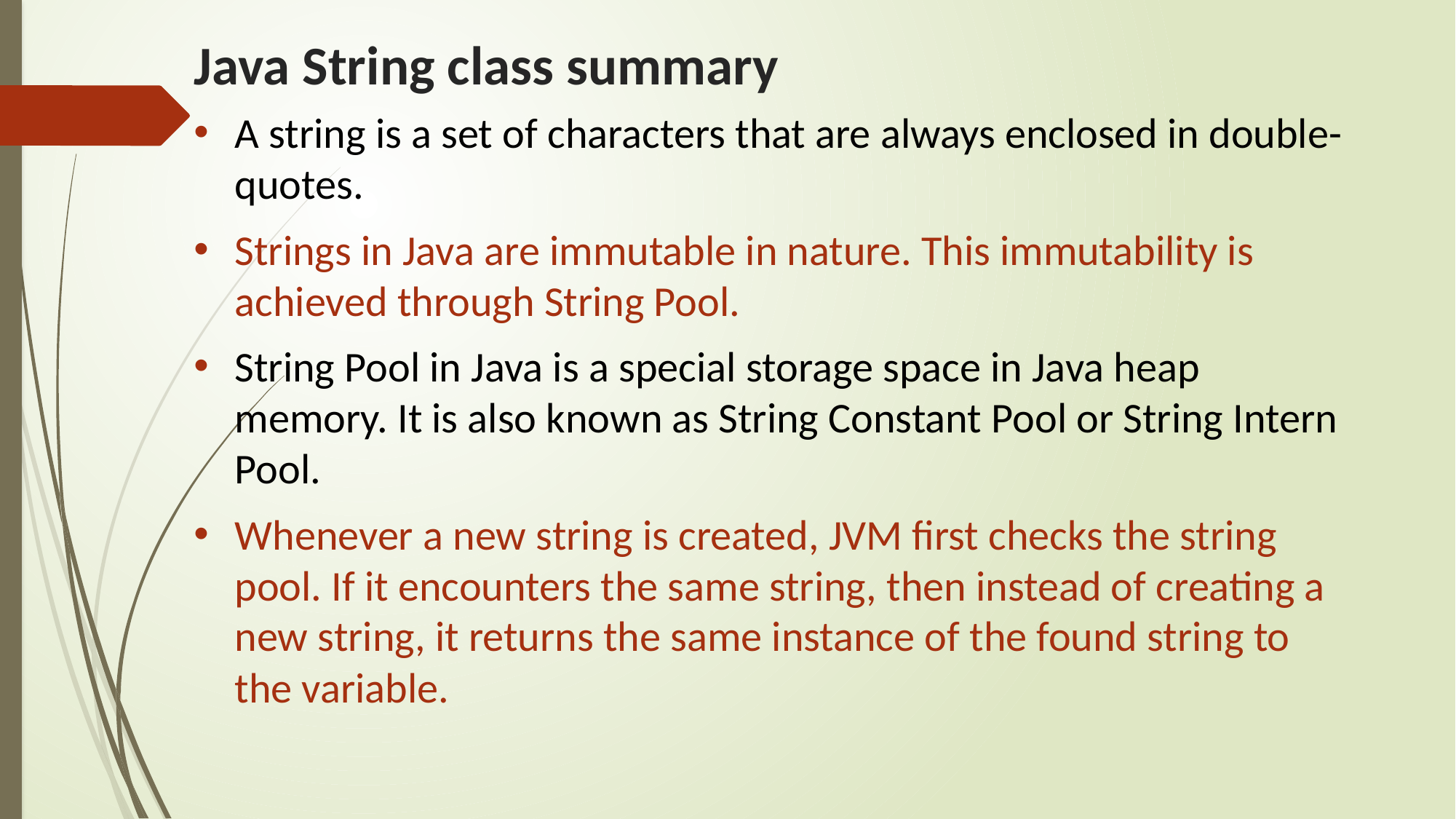

# Java String class summary
A string is a set of characters that are always enclosed in double-quotes.
Strings in Java are immutable in nature. This immutability is achieved through String Pool.
String Pool in Java is a special storage space in Java heap memory. It is also known as String Constant Pool or String Intern Pool.
Whenever a new string is created, JVM first checks the string pool. If it encounters the same string, then instead of creating a new string, it returns the same instance of the found string to the variable.